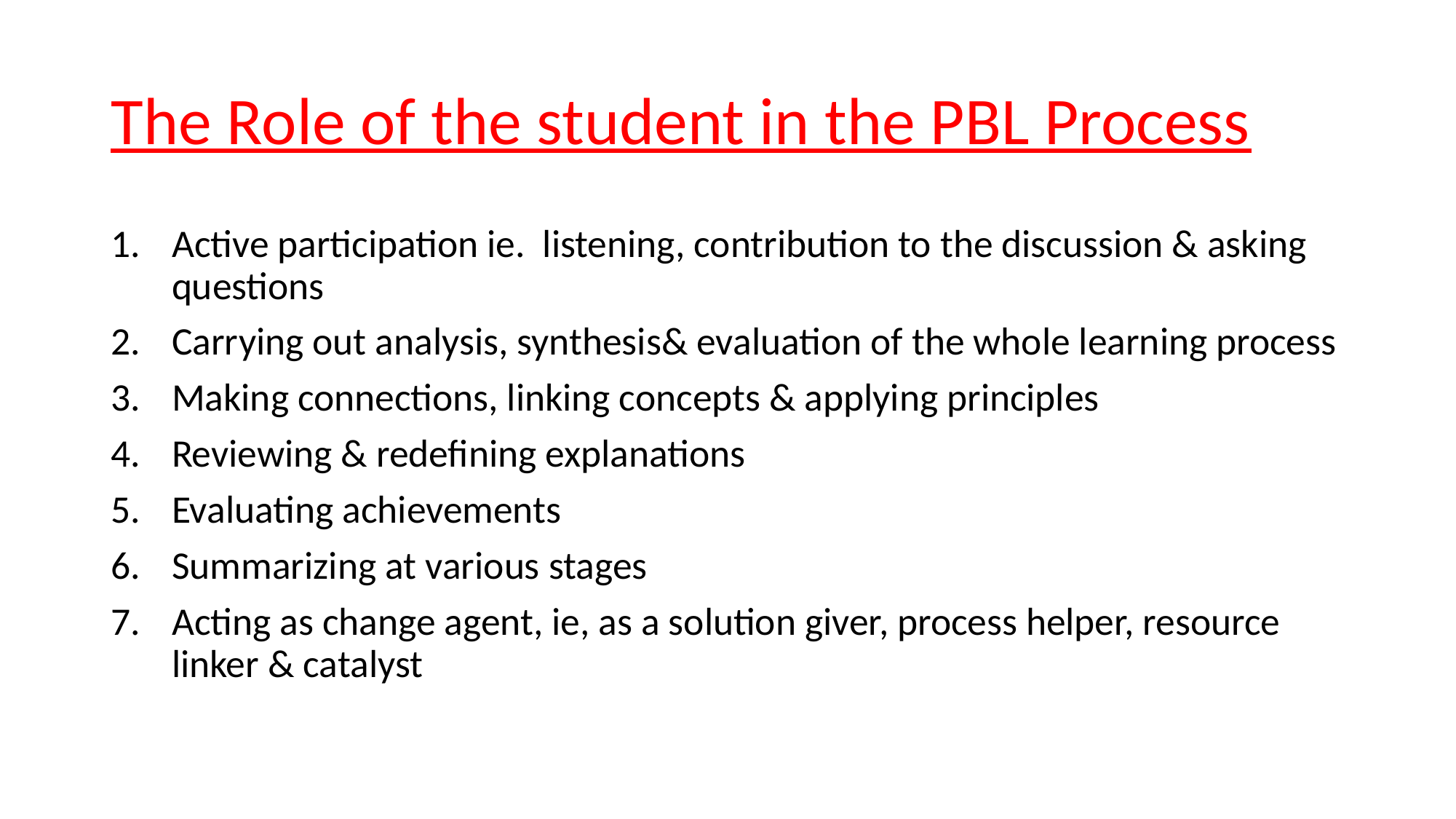

# The Role of the student in the PBL Process
Active participation ie.  listening, contribution to the discussion & asking questions
Carrying out analysis, synthesis& evaluation of the whole learning process
Making connections, linking concepts & applying principles
Reviewing & redefining explanations
Evaluating achievements
Summarizing at various stages
Acting as change agent, ie, as a solution giver, process helper, resource linker & catalyst